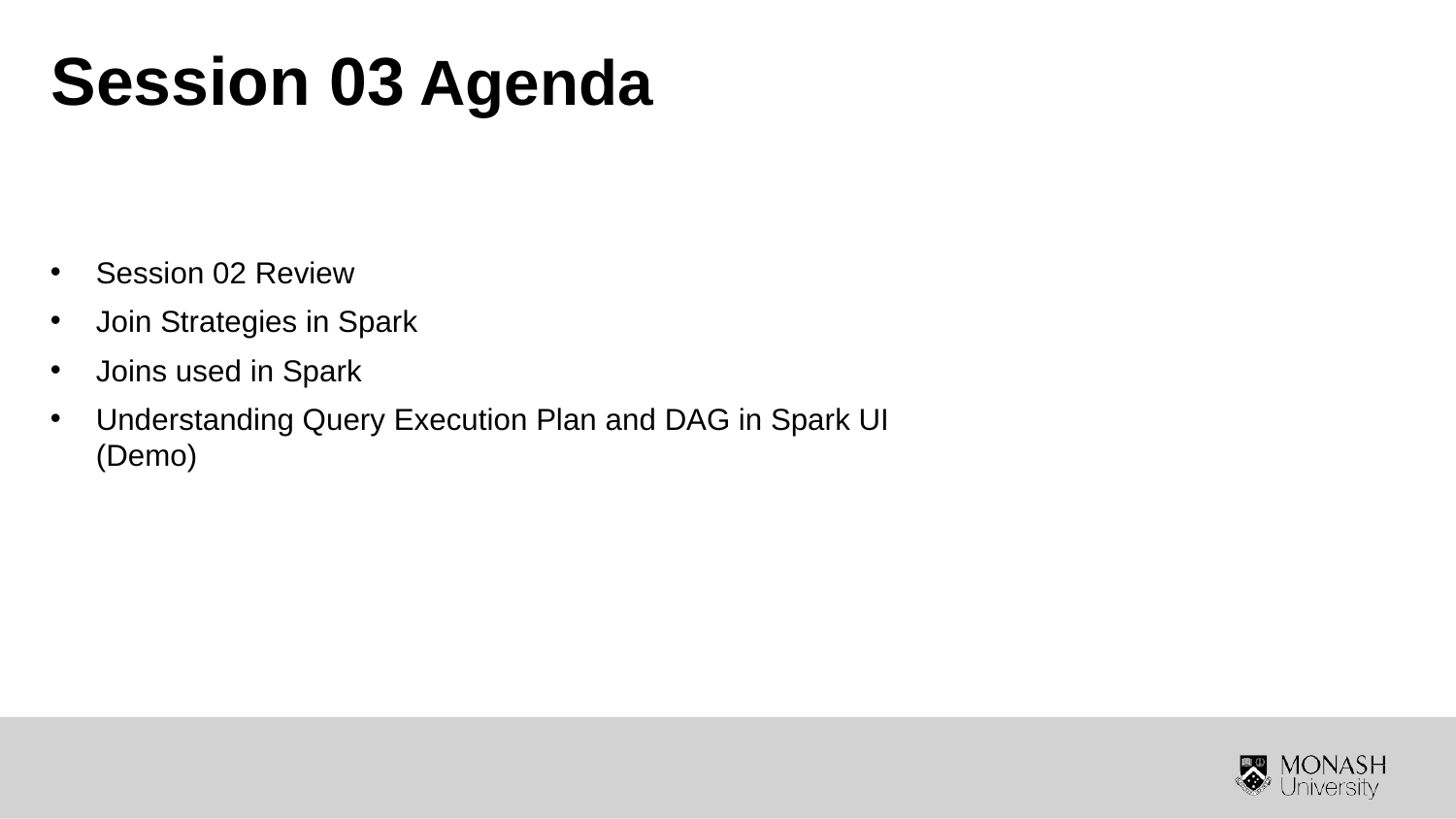

# Session 03 Agenda
Session 02 Review
Join Strategies in Spark
Joins used in Spark
Understanding Query Execution Plan and DAG in Spark UI (Demo)